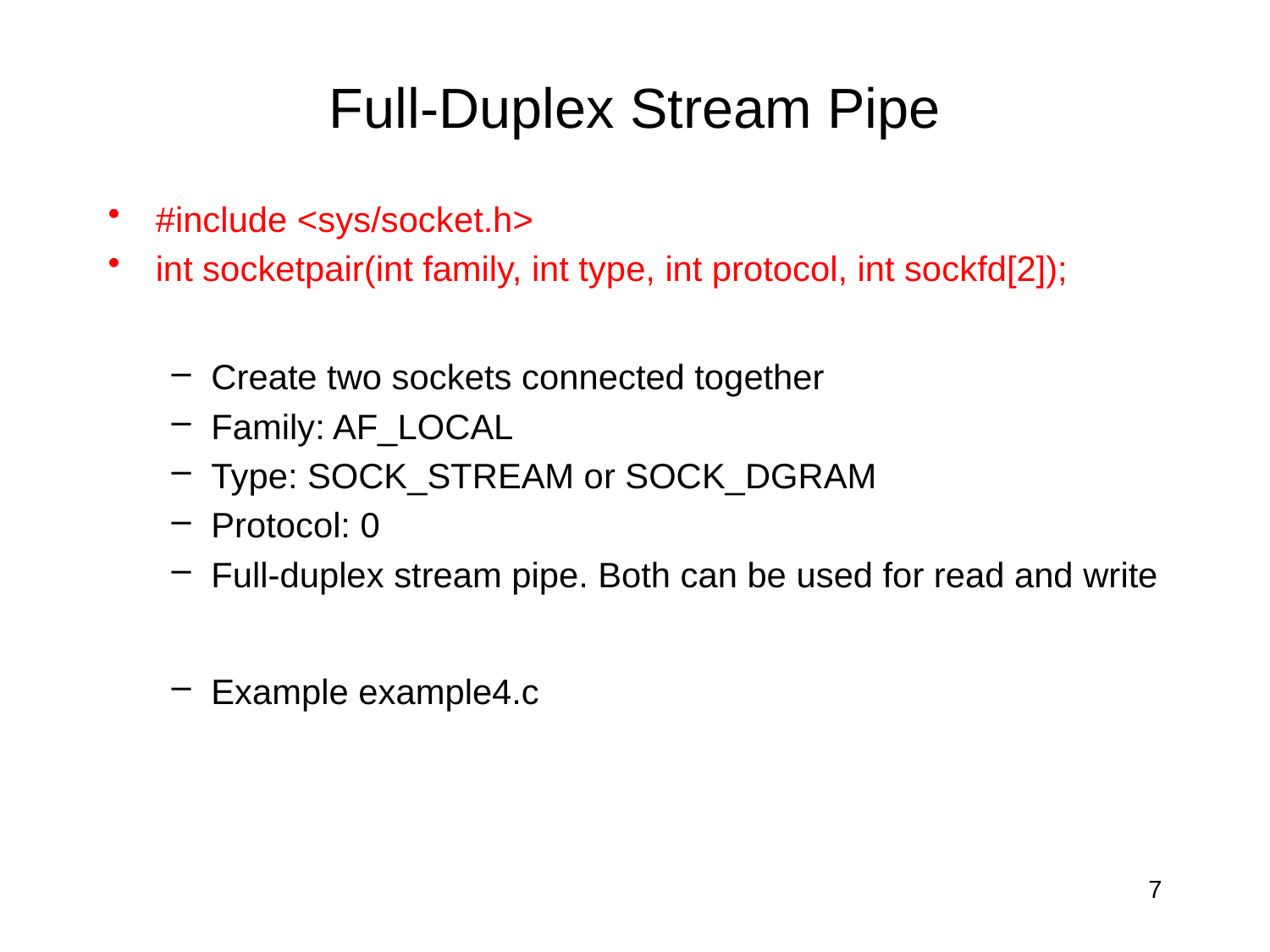

# Full-Duplex Stream Pipe
#include <sys/socket.h>
int socketpair(int family, int type, int protocol, int sockfd[2]);

Create two sockets connected together
Family: AF_LOCAL
Type: SOCK_STREAM or SOCK_DGRAM
Protocol: 0
Full-duplex stream pipe. Both can be used for read and write

Example example4.c
7